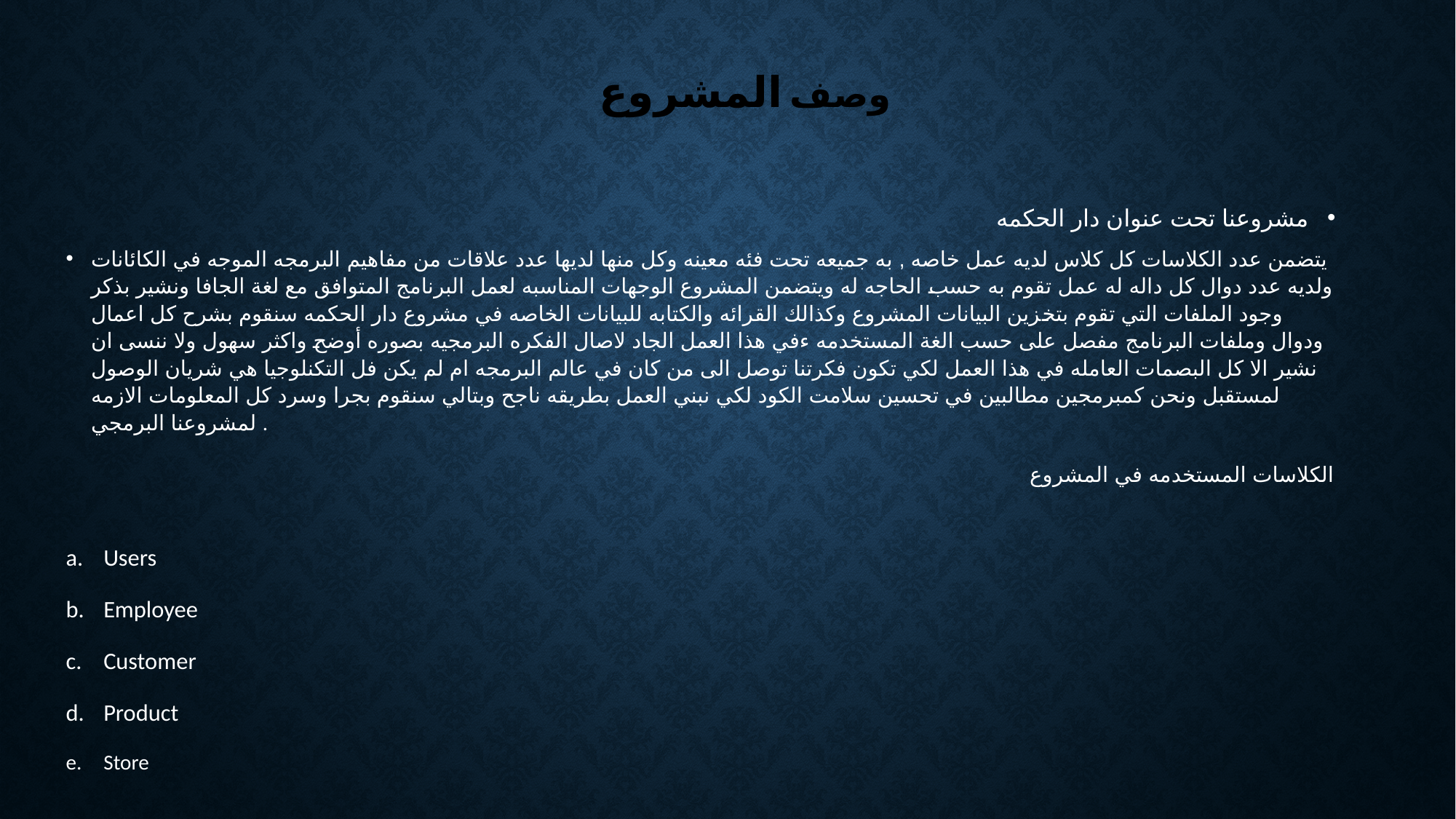

# وصف المشروع

مشروعنا تحت عنوان دار الحكمه
يتضمن عدد الكلاسات كل كلاس لديه عمل خاصه , به جميعه تحت فئه معينه وكل منها لديها عدد علاقات من مفاهيم البرمجه الموجه في الكائانات ولديه عدد دوال كل داله له عمل تقوم به حسب الحاجه له ويتضمن المشروع الوجهات المناسبه لعمل البرنامج المتوافق مع لغة الجافا ونشير بذكر وجود الملفات التي تقوم بتخزين البيانات المشروع وكذالك القرائه والكتابه للبيانات الخاصه في مشروع دار الحكمه سنقوم بشرح كل اعمال ودوال وملفات البرنامج مفصل على حسب الغة المستخدمه ءفي هذا العمل الجاد لاصال الفكره البرمجيه بصوره أوضح واكثر سهول ولا ننسى ان نشير الا كل البصمات العامله في هذا العمل لكي تكون فكرتنا توصل الى من كان في عالم البرمجه ام لم يكن فل التكنلوجيا هي شريان الوصول لمستقبل ونحن كمبرمجين مطالبين في تحسين سلامت الكود لكي نبني العمل بطريقه ناجح وبتالي سنقوم بجرا وسرد كل المعلومات الازمه لمشروعنا البرمجي .
الكلاسات المستخدمه في المشروع

Users
Employee
Customer
Product
Store